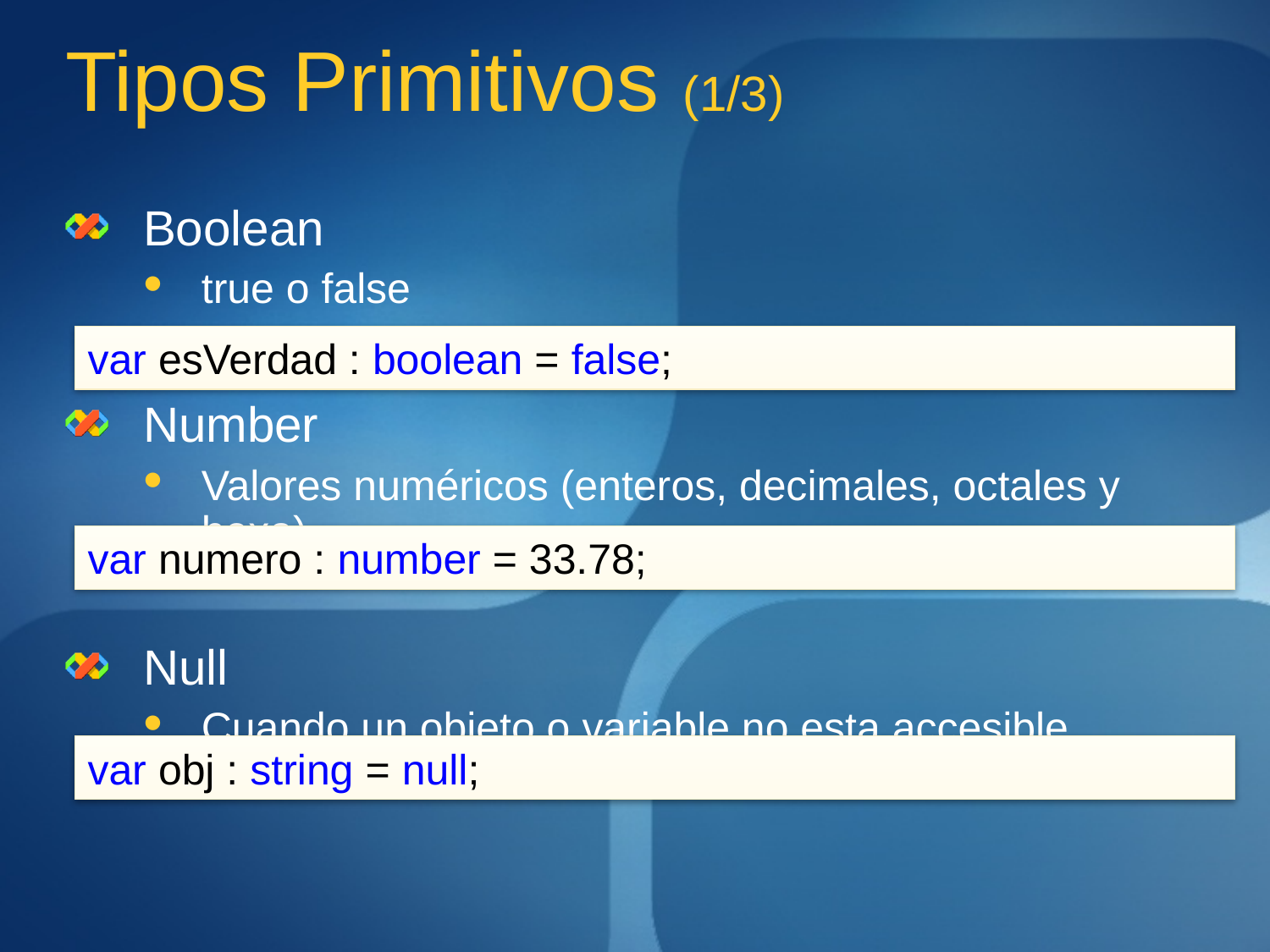

# Tipos Primitivos (1/3)
Boolean
true o false

Number
Valores numéricos (enteros, decimales, octales y hexa)

Null
Cuando un objeto o variable no esta accesible.

var esVerdad : boolean = false;
var numero : number = 33.78;
var obj : string = null;